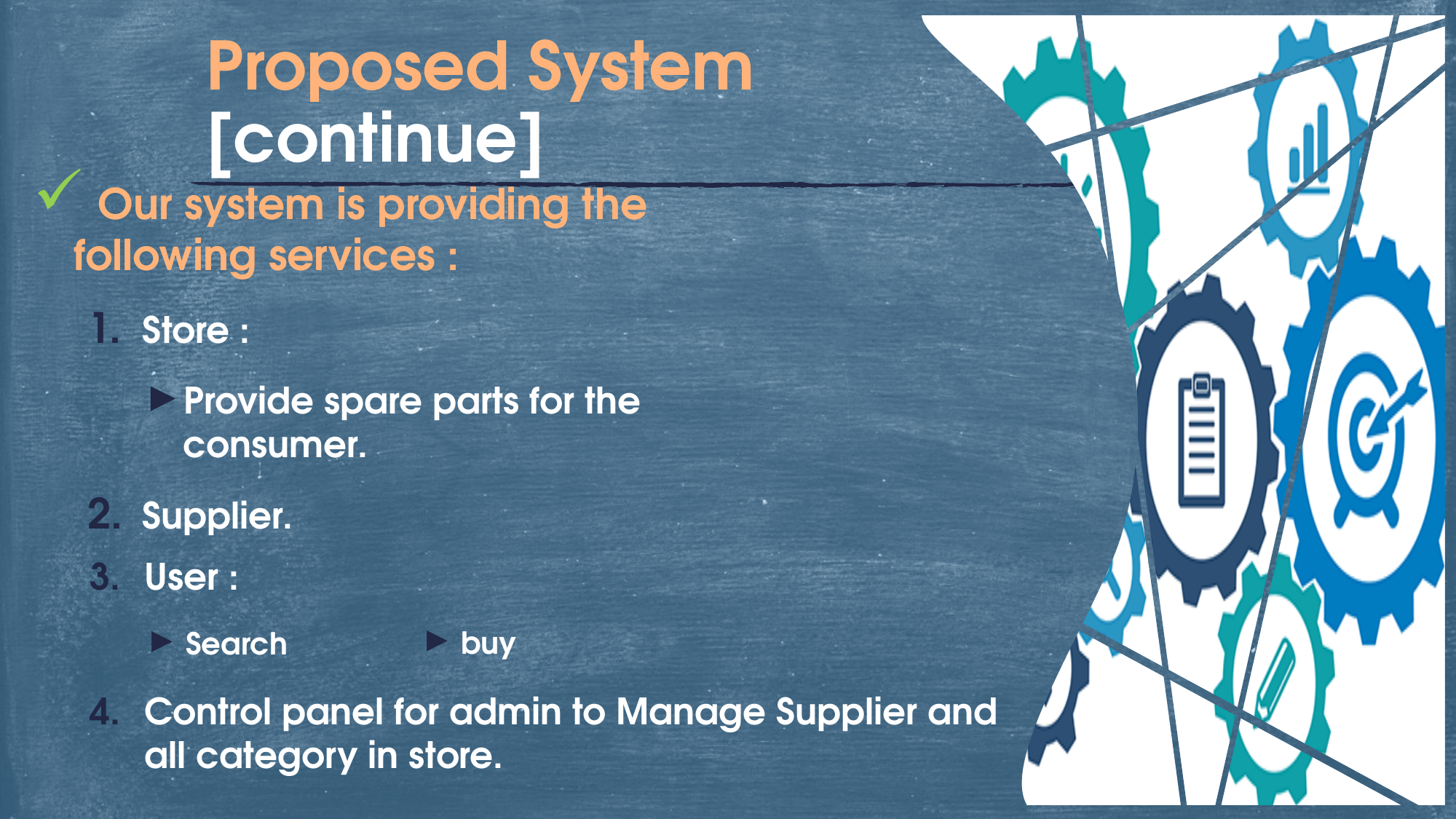

Proposed System    [continue]
 Our system is providing the following services :
Store :
Provide spare parts for the consumer.
Supplier.

User :
Search
Control panel for admin to Manage Supplier and all category in store.

buy